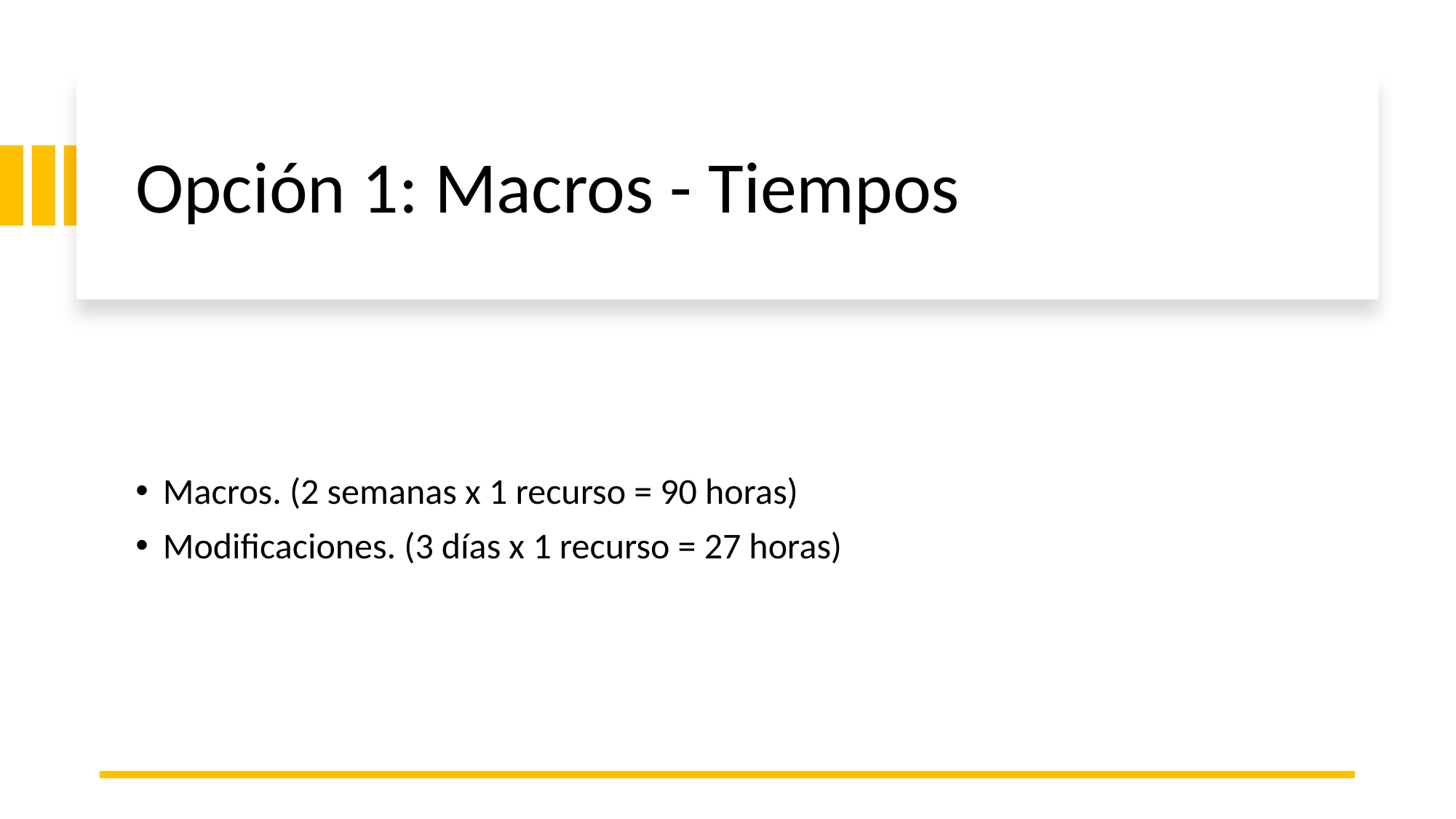

# Opción 1: Macros - Tiempos

Macros. (2 semanas x 1 recurso = 90 horas)
Modificaciones. (3 días x 1 recurso = 27 horas)